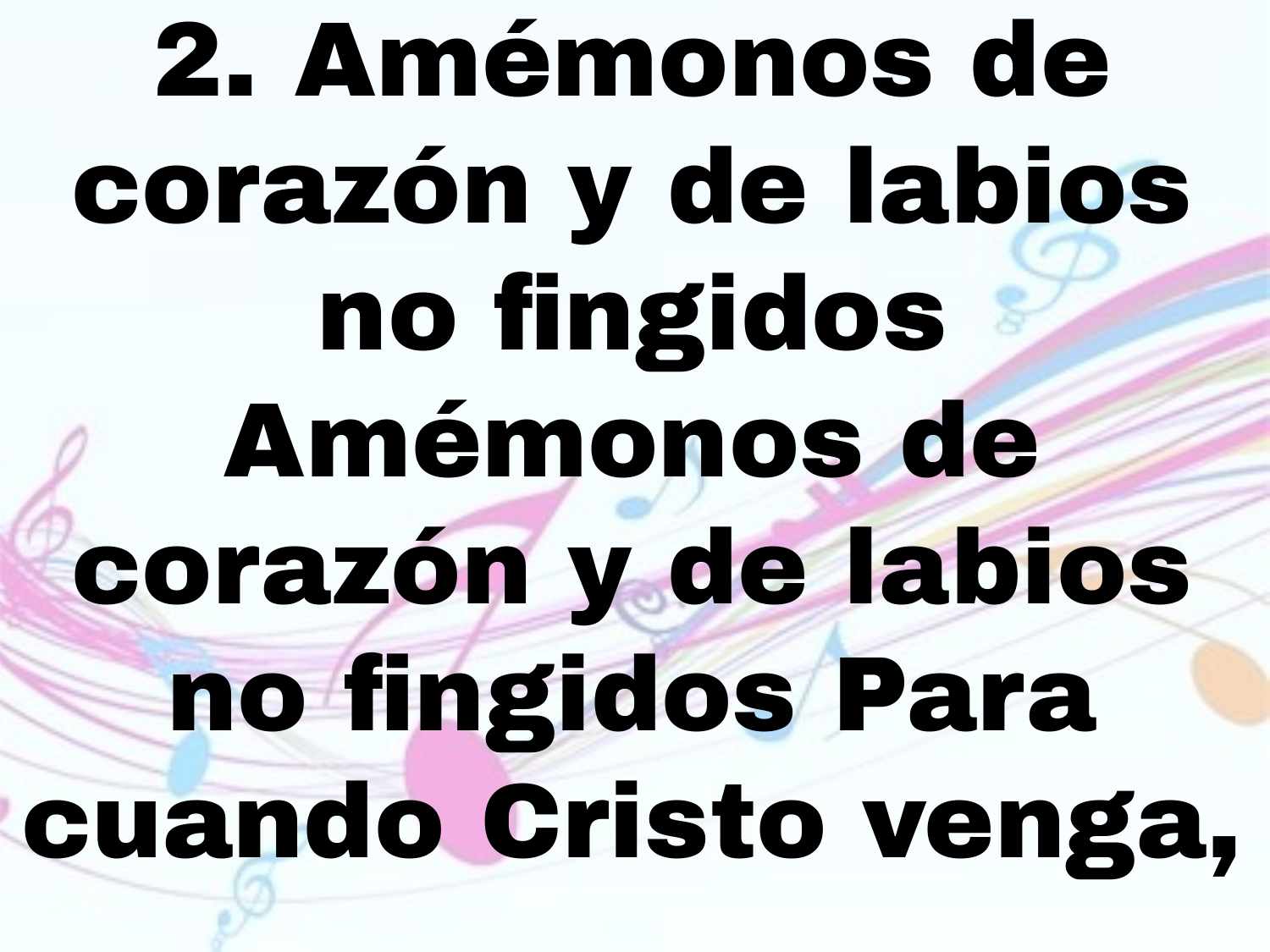

2. Amémonos de corazón y de labios no fingidos
Amémonos de corazón y de labios no fingidos Para cuando Cristo venga,